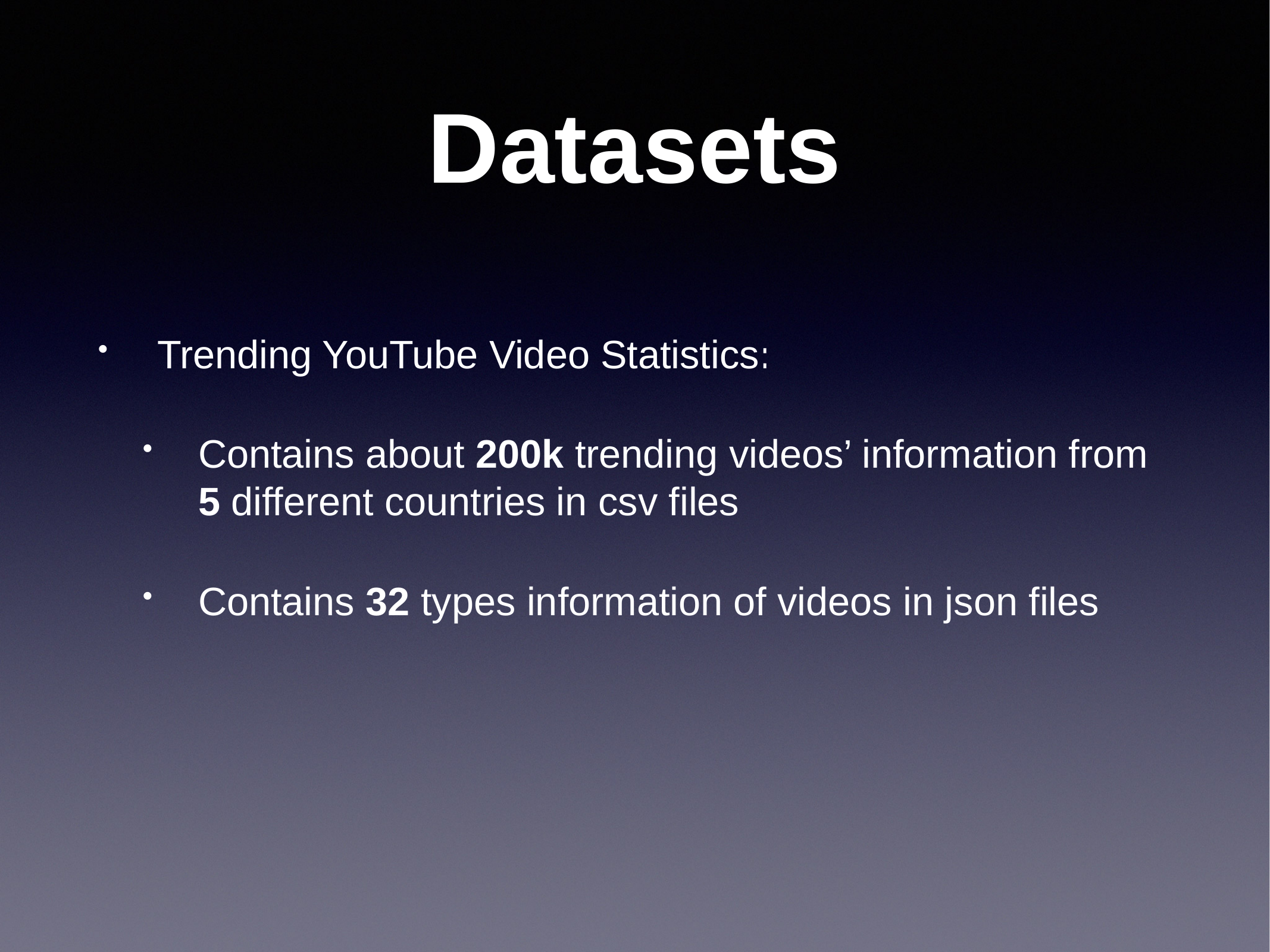

# Datasets
Trending YouTube Video Statistics:
Contains about 200k trending videos’ information from 5 different countries in csv files
Contains 32 types information of videos in json files